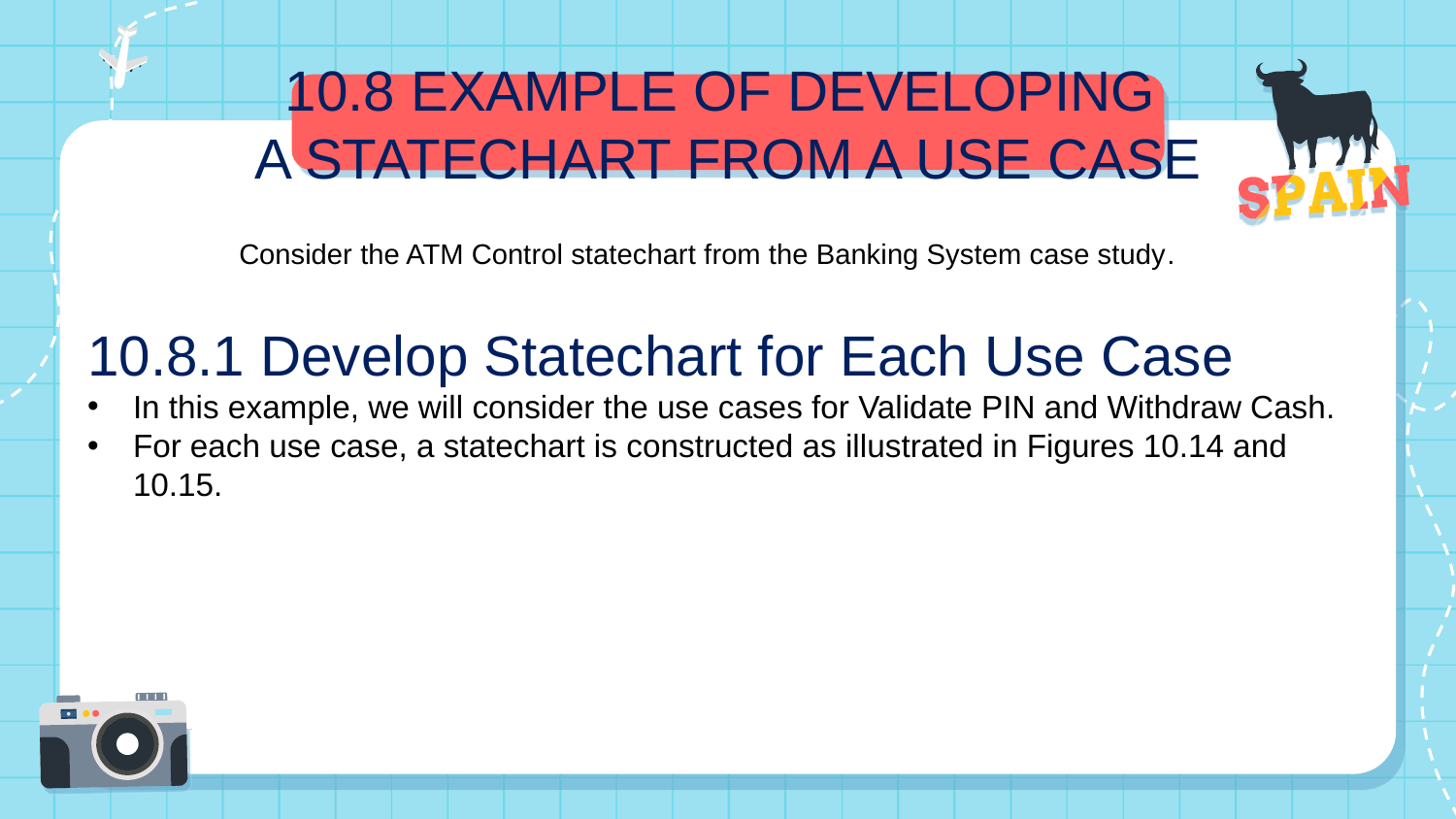

10.8 EXAMPLE OF DEVELOPING
A STATECHART FROM A USE CASE
Consider the ATM Control statechart from the Banking System case study.

10.8.1 Develop Statechart for Each Use Case
In this example, we will consider the use cases for Validate PIN and Withdraw Cash.
For each use case, a statechart is constructed as illustrated in Figures 10.14 and 10.15.